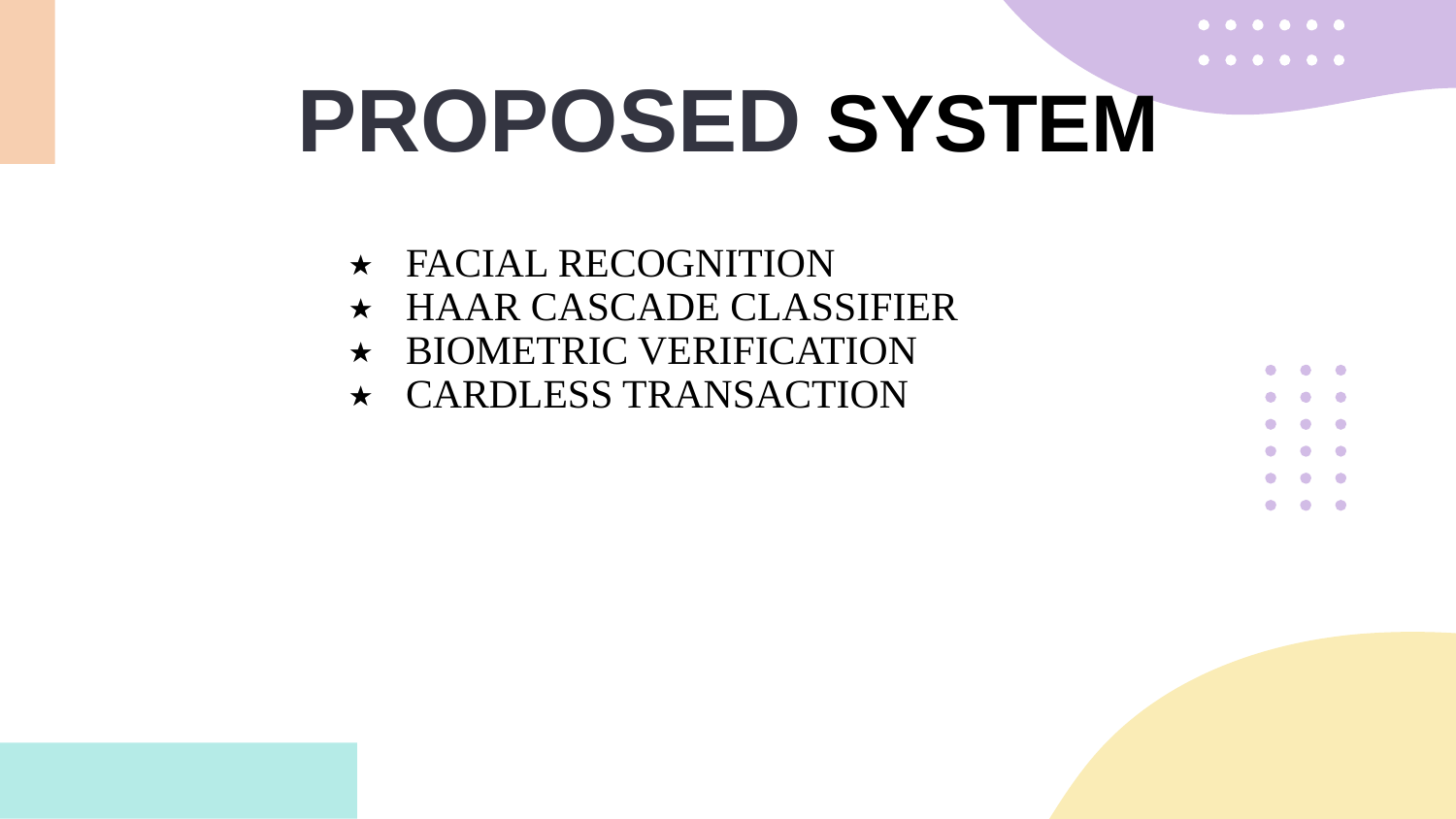

# PROPOSED SYSTEM

FACIAL RECOGNITION
HAAR CASCADE CLASSIFIER
BIOMETRIC VERIFICATION
CARDLESS TRANSACTION